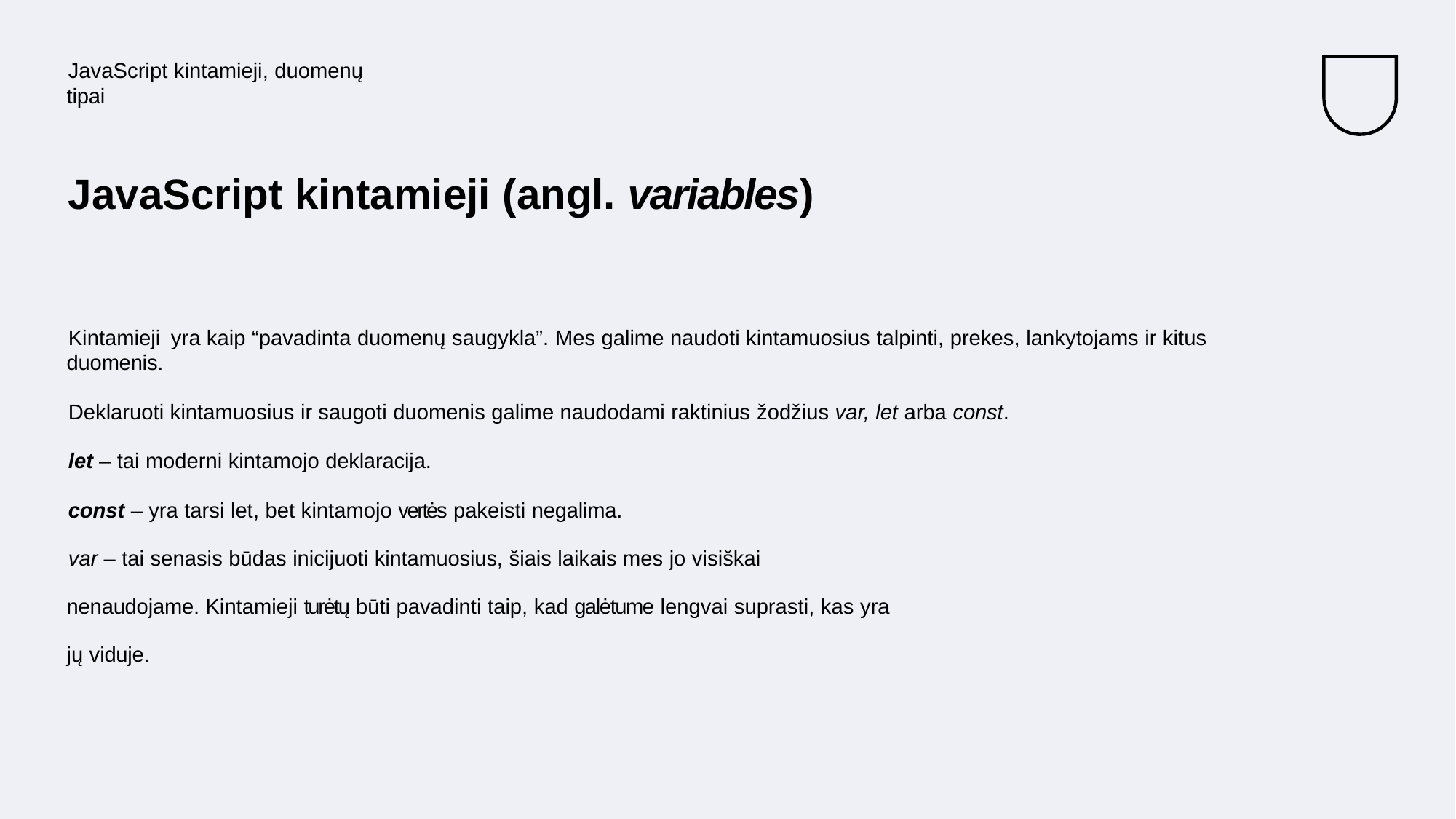

JavaScript kintamieji, duomenų tipai
# JavaScript kintamieji (angl. variables)
Kintamieji yra kaip “pavadinta duomenų saugykla”. Mes galime naudoti kintamuosius talpinti, prekes, lankytojams ir kitus duomenis.

Deklaruoti kintamuosius ir saugoti duomenis galime naudodami raktinius žodžius var, let arba const.

let – tai moderni kintamojo deklaracija.

const – yra tarsi let, bet kintamojo vertės pakeisti negalima.
var – tai senasis būdas inicijuoti kintamuosius, šiais laikais mes jo visiškai nenaudojame. Kintamieji turėtų būti pavadinti taip, kad galėtume lengvai suprasti, kas yra jų viduje.